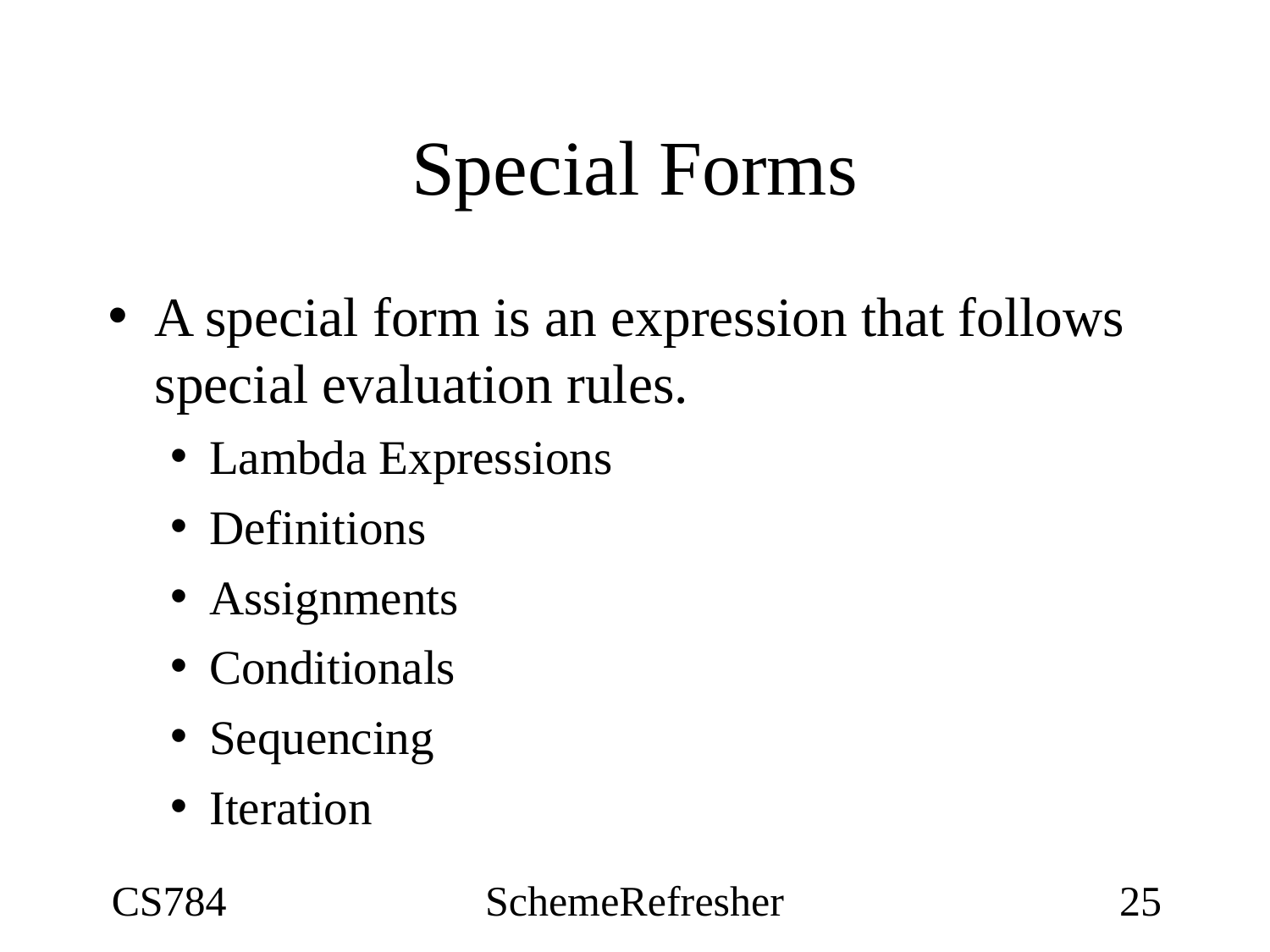

# Special Forms
A special form is an expression that follows special evaluation rules.
Lambda Expressions
Definitions
Assignments
Conditionals
Sequencing
Iteration
CS784
SchemeRefresher
25